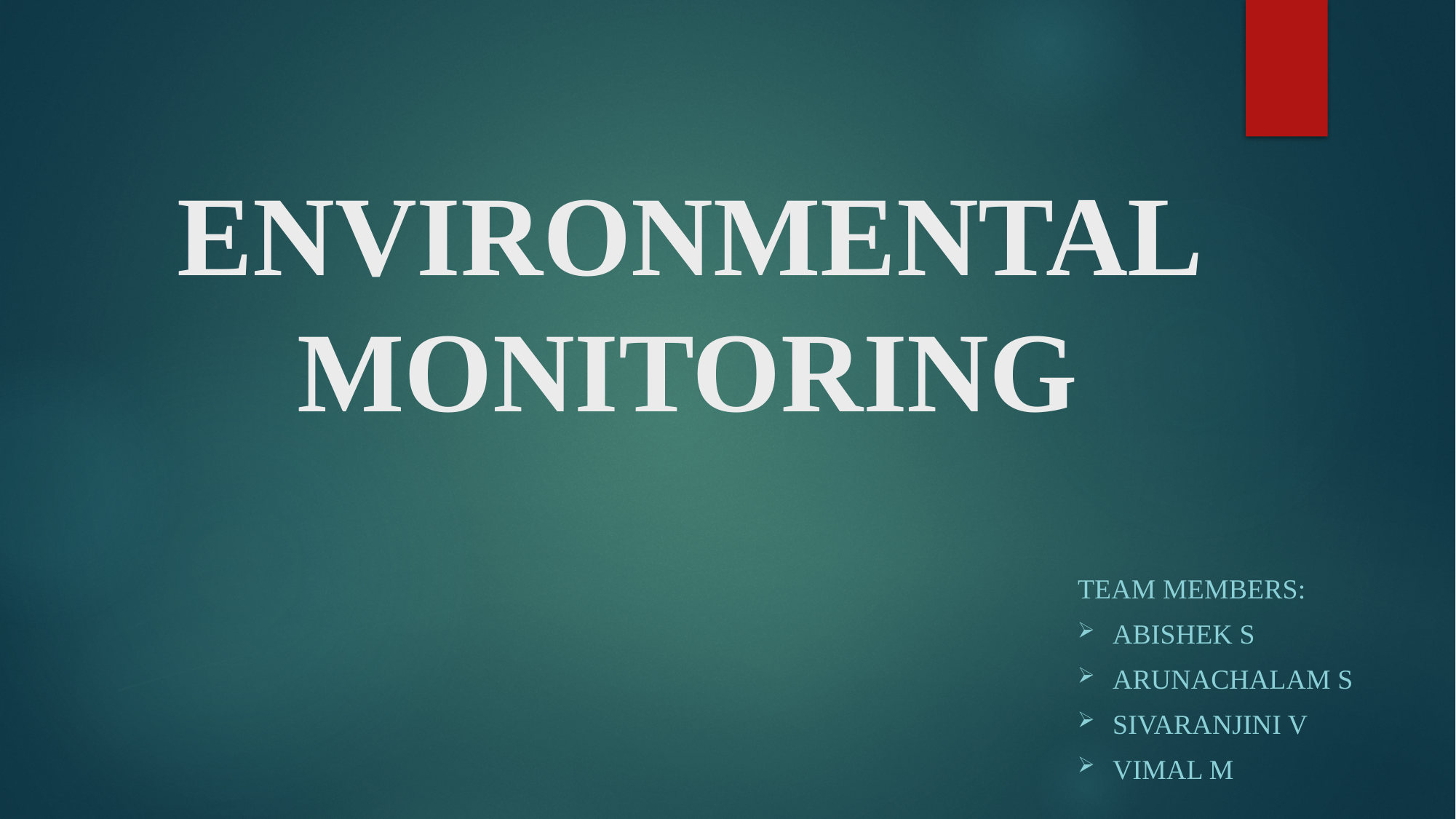

# ENVIRONMENTAL MONITORING
Team MEMBERS:
ABISHEK S
ARUNACHALAM S
SIVARANJINI V
VIMAL M